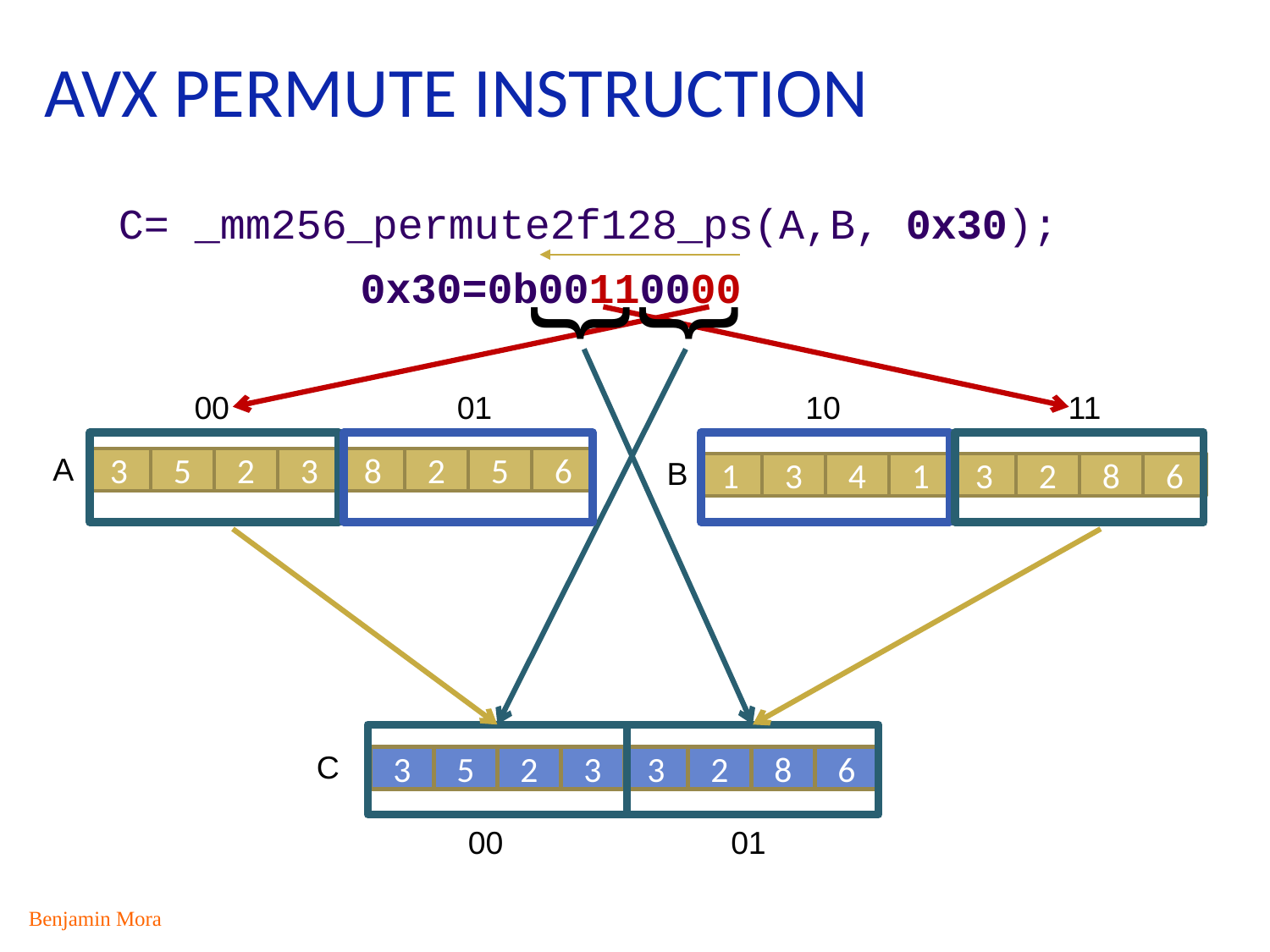

# AVX Permute instruction
C= _mm256_permute2f128_ps(A,B, 0x30);
0x30=0b00110000
}
}
      00    		       01
      10    		       11

A
B
3
5
2
3
8
2
5
6
1
3
4
1
3
2
8
6

C
3
5
2
3
3
2
8
6
      00    		       01
Benjamin Mora